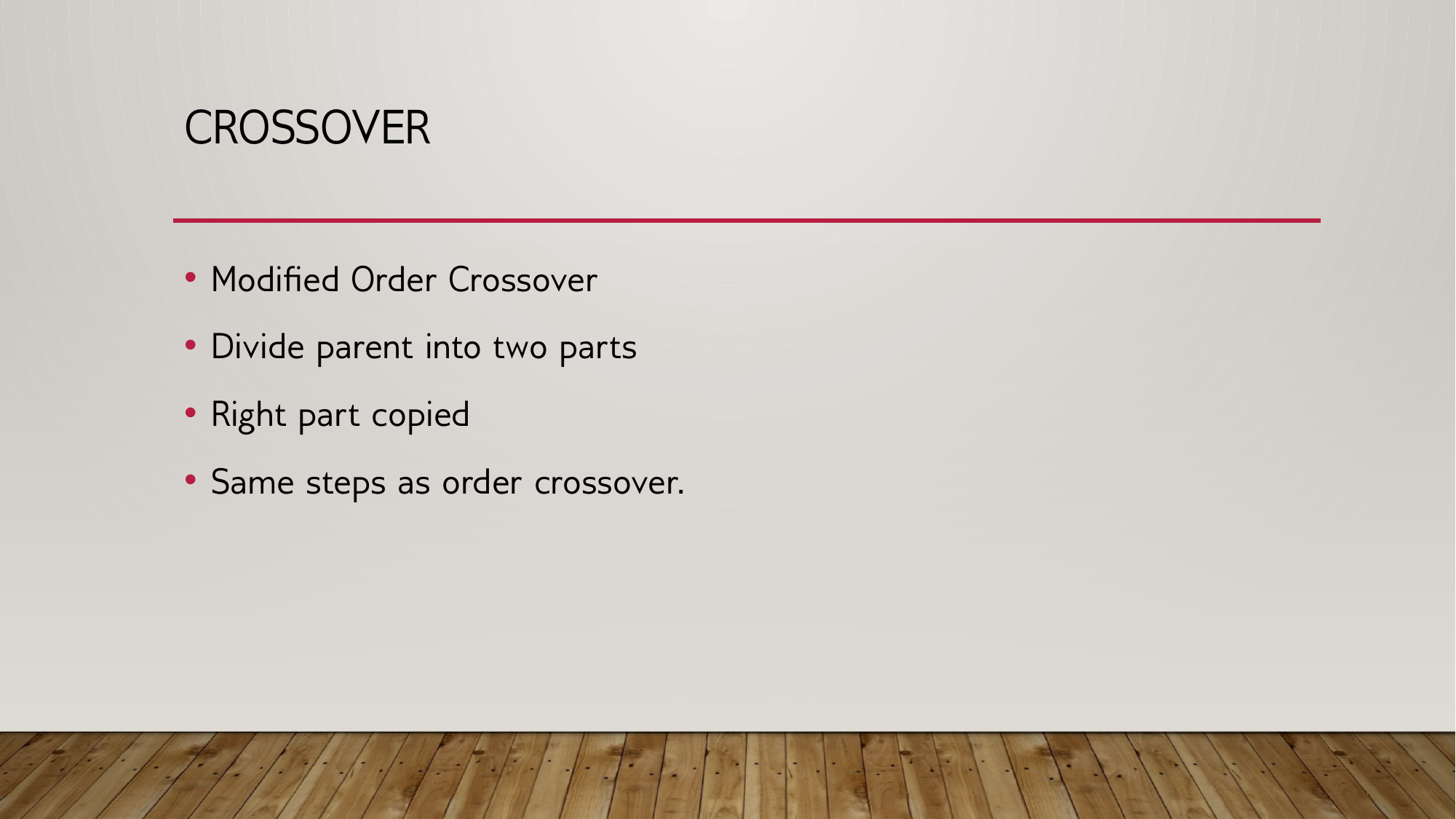

# Crossover
Modified Order Crossover
Divide parent into two parts
Right part copied
Same steps as order crossover.